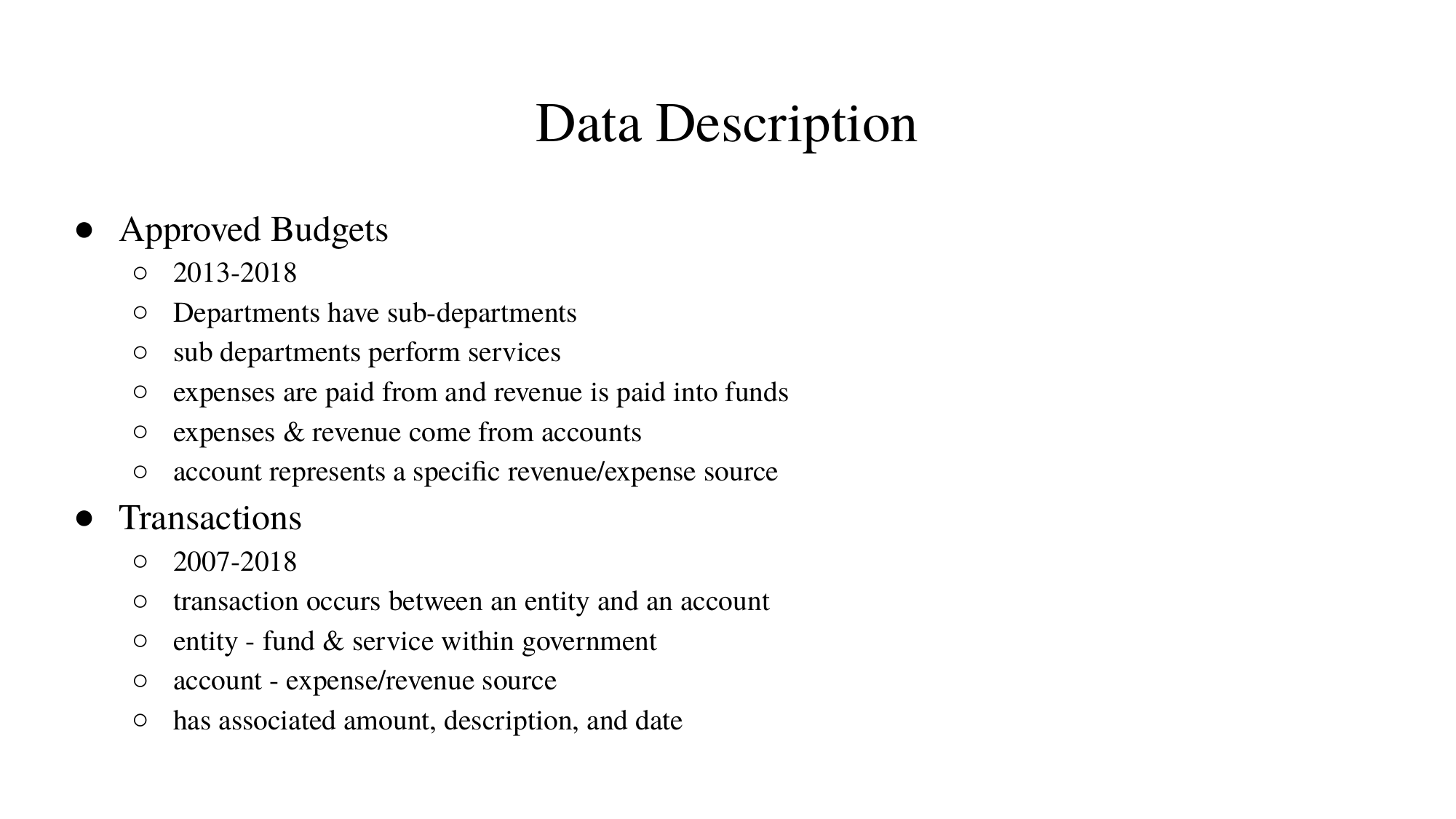

# Data Description
Approved Budgets
2013-2018
Departments have sub-departments
sub departments perform services
expenses are paid from and revenue is paid into funds
expenses & revenue come from accounts
account represents a specific revenue/expense source
Transactions
2007-2018
transaction occurs between an entity and an account
entity - fund & service within government
account - expense/revenue source
has associated amount, description, and date